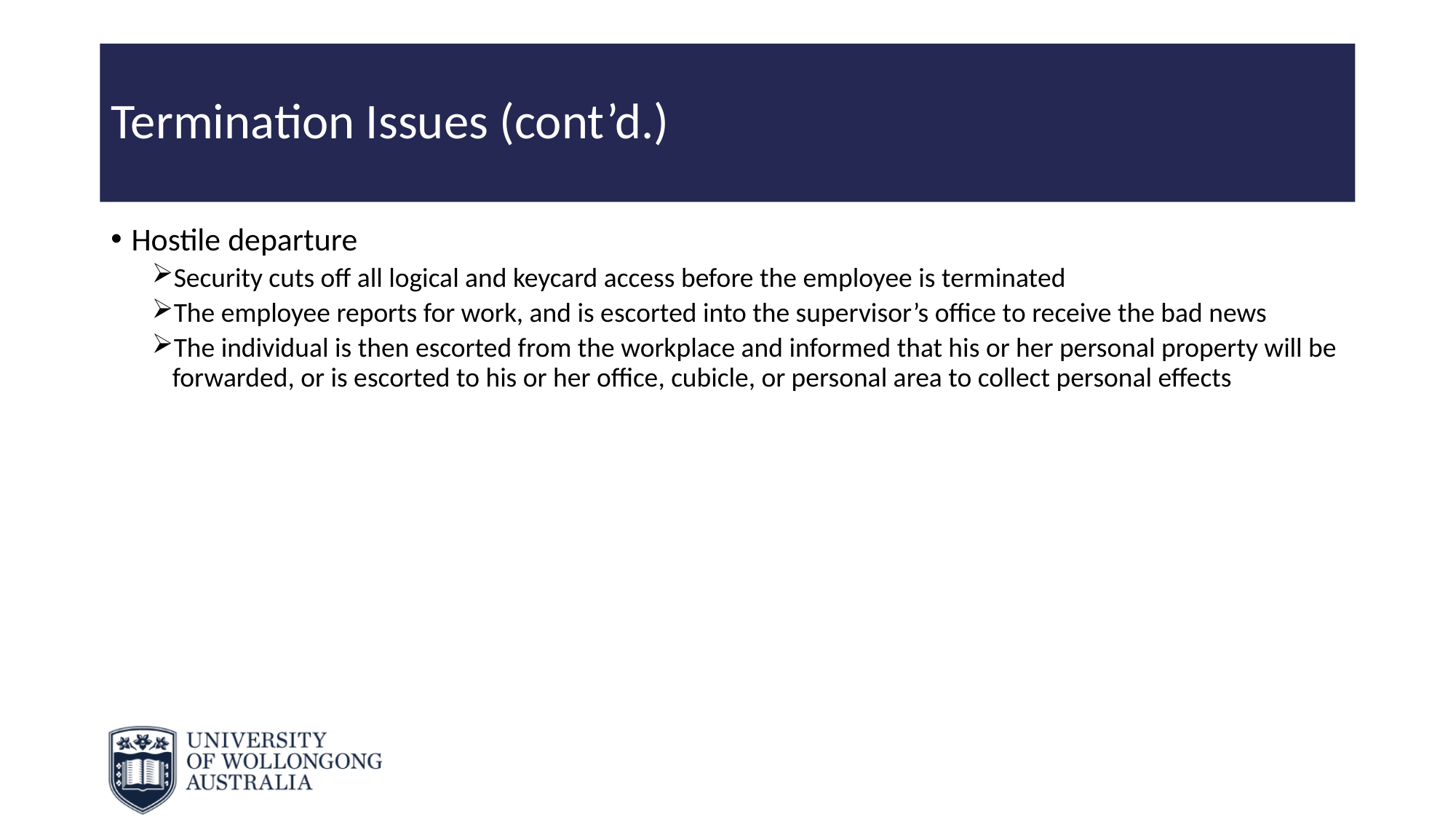

# Termination Issues (cont’d.)
Hostile departure
Security cuts off all logical and keycard access before the employee is terminated
The employee reports for work, and is escorted into the supervisor’s office to receive the bad news
The individual is then escorted from the workplace and informed that his or her personal property will be forwarded, or is escorted to his or her office, cubicle, or personal area to collect personal effects